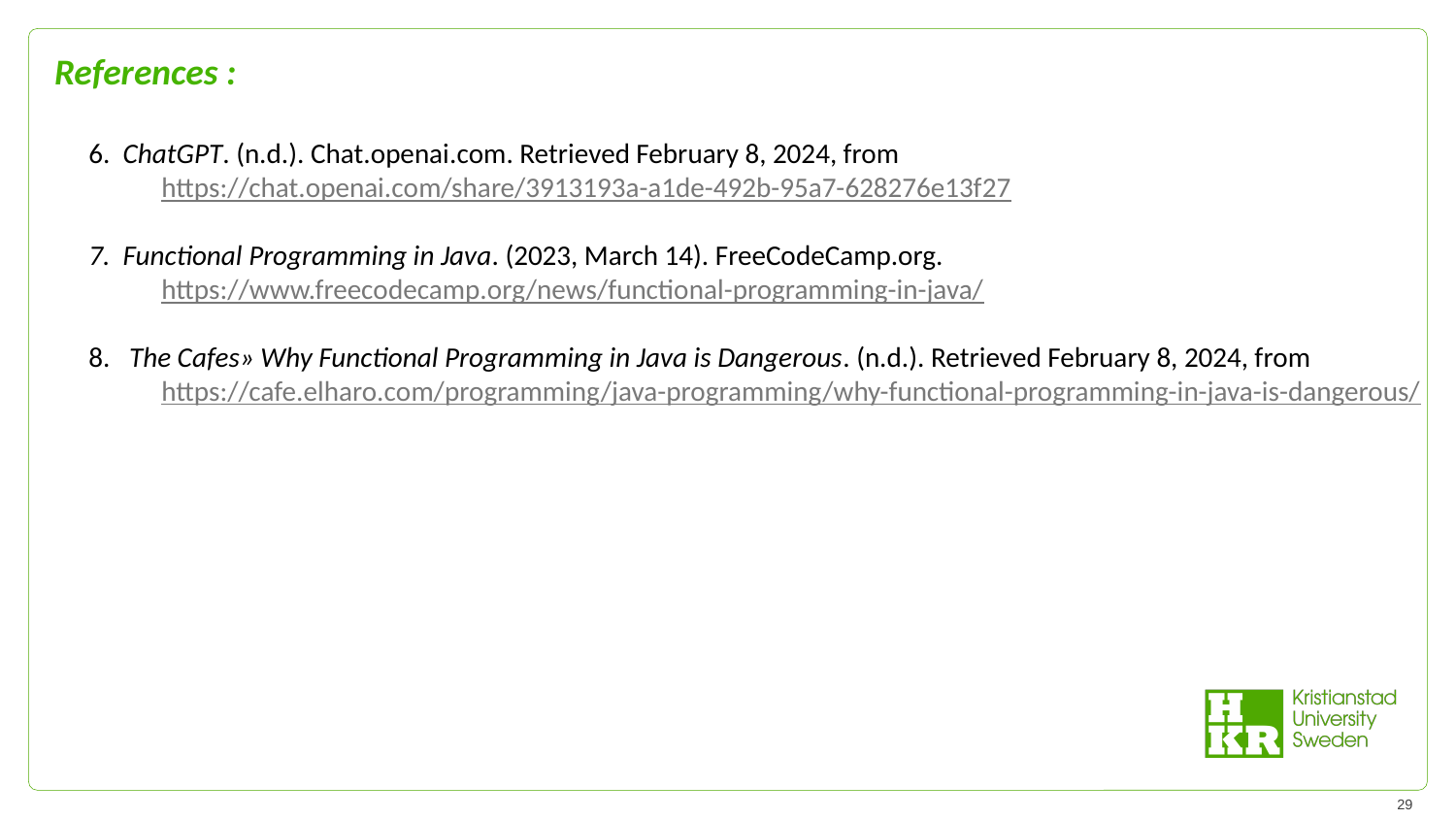

References :
6.  ChatGPT. (n.d.). Chat.openai.com. Retrieved February 8, 2024, from
	https://chat.openai.com/share/3913193a-a1de-492b-95a7-628276e13f27

7.  Functional Programming in Java. (2023, March 14). FreeCodeCamp.org. 	https://www.freecodecamp.org/news/functional-programming-in-java/

8.   The Cafes» Why Functional Programming in Java is Dangerous. (n.d.). Retrieved February 8, 2024, from https://cafe.elharo.com/programming/java-programming/why-functional-programming-in-java-is-dangerous/
‌
29